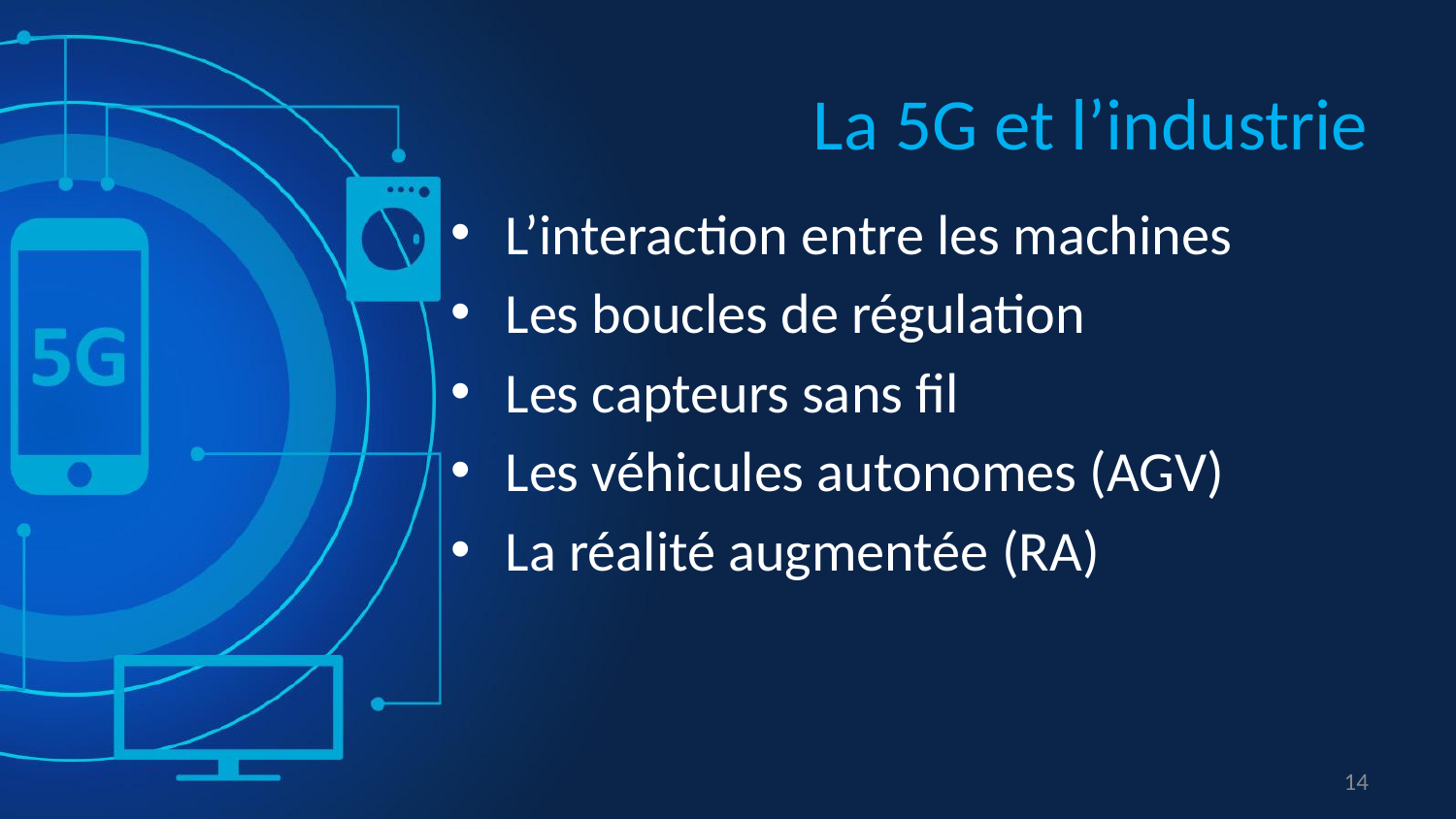

# La 5G et l’industrie
L’interaction entre les machines
Les boucles de régulation
Les capteurs sans fil
Les véhicules autonomes (AGV)
La réalité augmentée (RA)
14